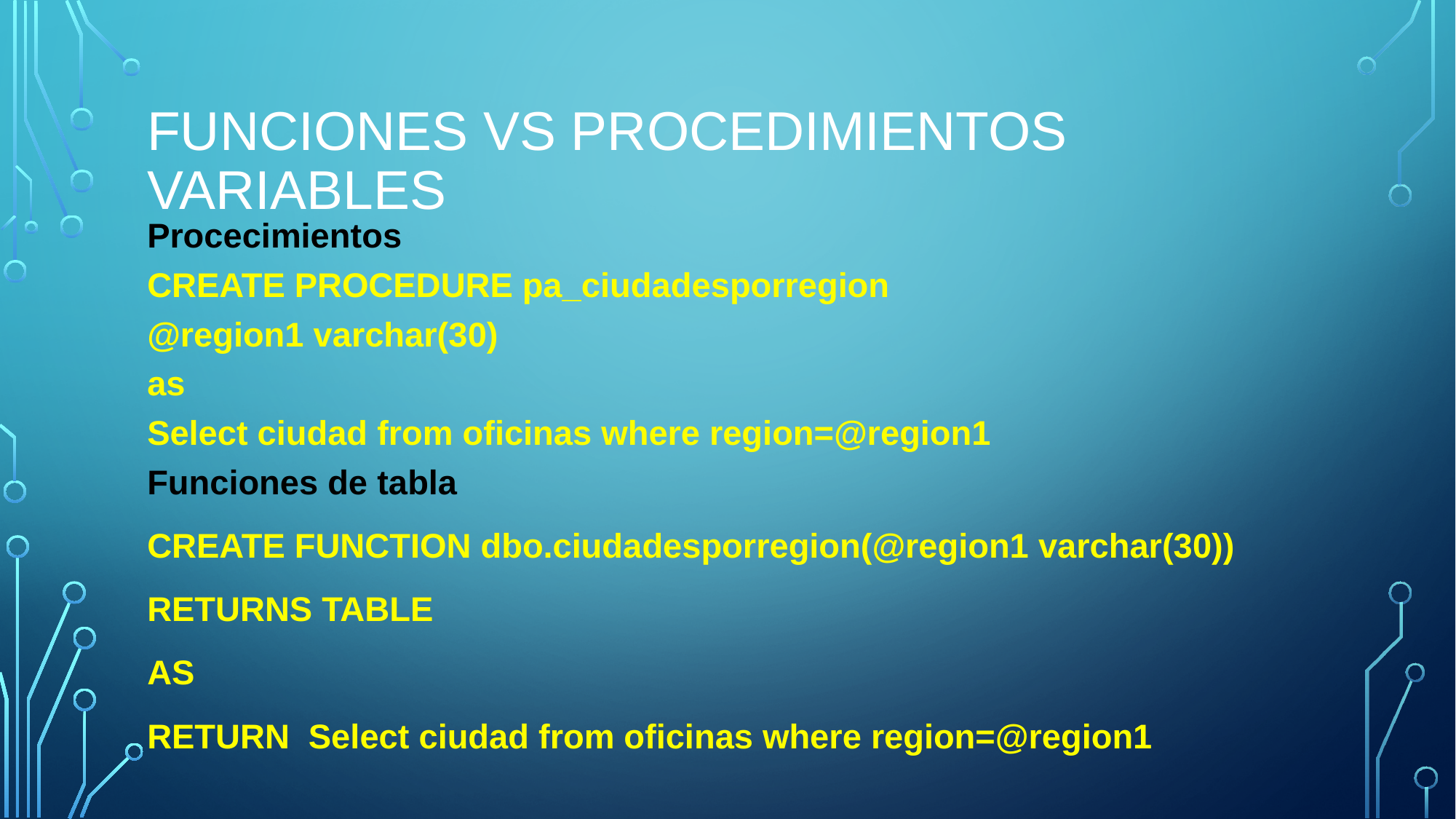

# Funciones vs procedimientos variables
Procecimientos
CREATE PROCEDURE pa_ciudadesporregion
@region1 varchar(30)
as
Select ciudad from oficinas where region=@region1
Funciones de tabla
CREATE FUNCTION dbo.ciudadesporregion(@region1 varchar(30))
RETURNS TABLE
AS
RETURN  Select ciudad from oficinas where region=@region1